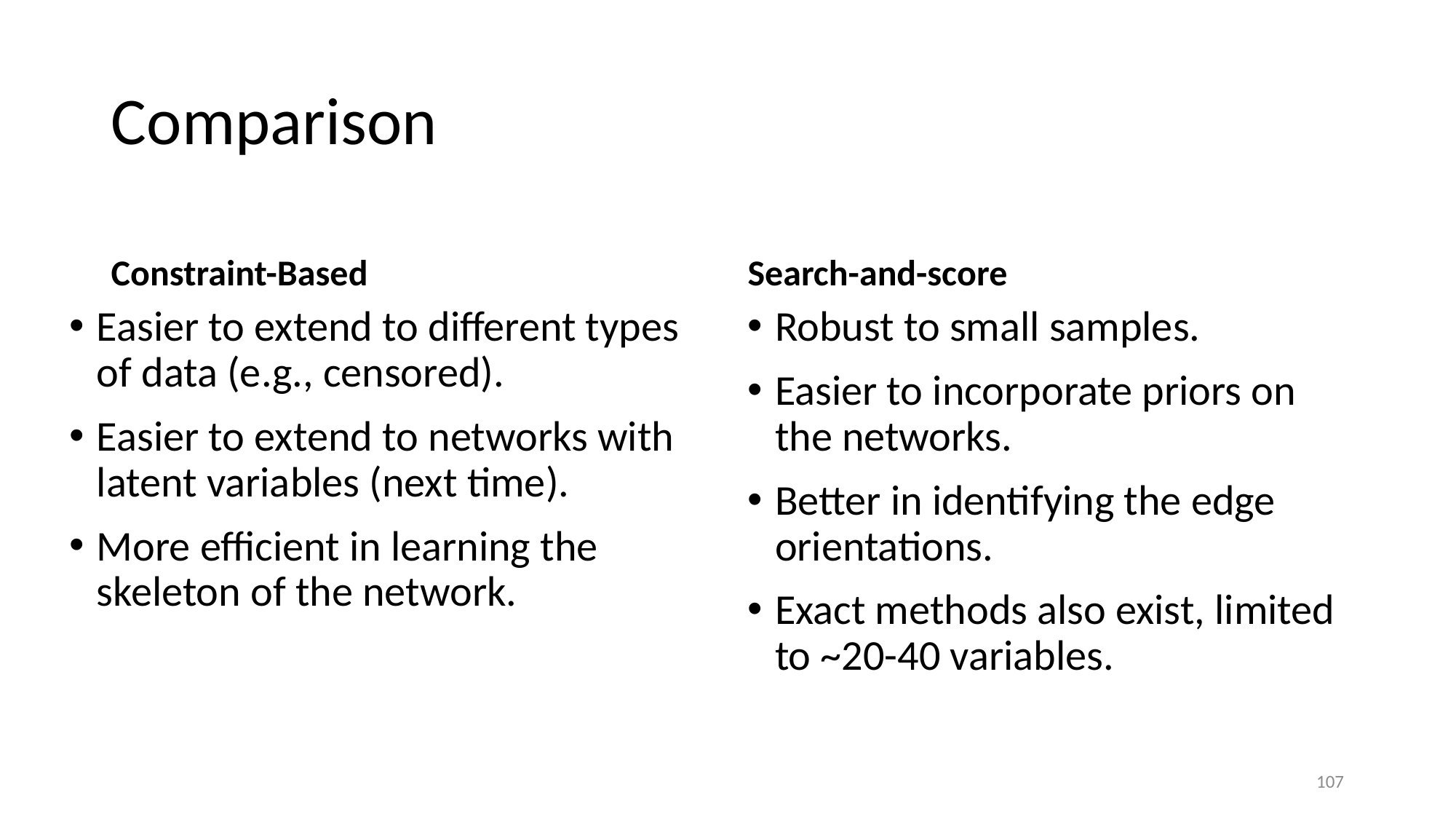

# Comparison
Constraint-Based
Search-and-score
Easier to extend to different types of data (e.g., censored).
Easier to extend to networks with latent variables (next time).
More efficient in learning the skeleton of the network.

Robust to small samples.
Easier to incorporate priors on the networks.
Better in identifying the edge orientations.
Exact methods also exist, limited to ~20-40 variables.

107